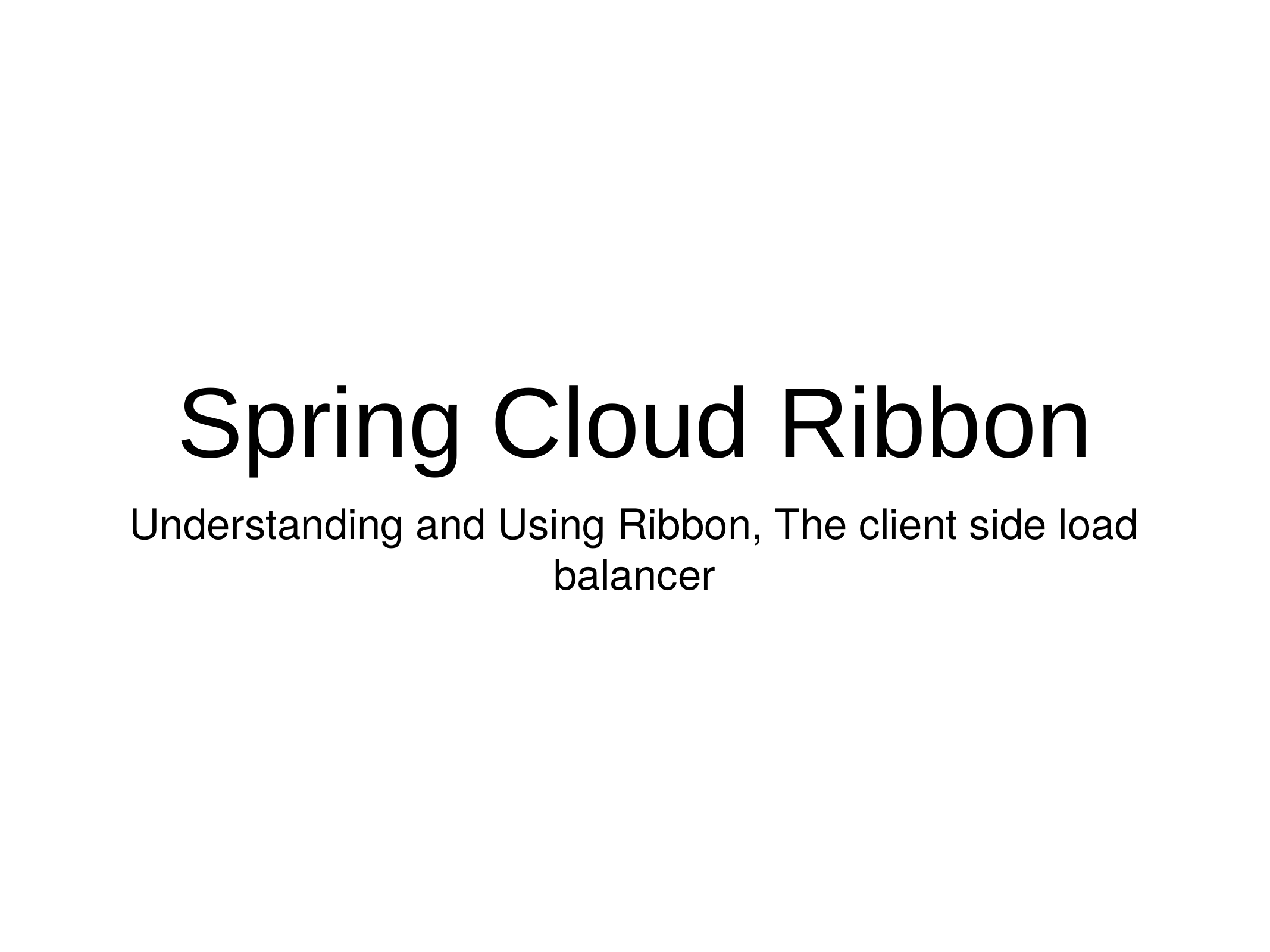

# Spring Cloud Ribbon
Understanding and Using Ribbon, The client side load balancer